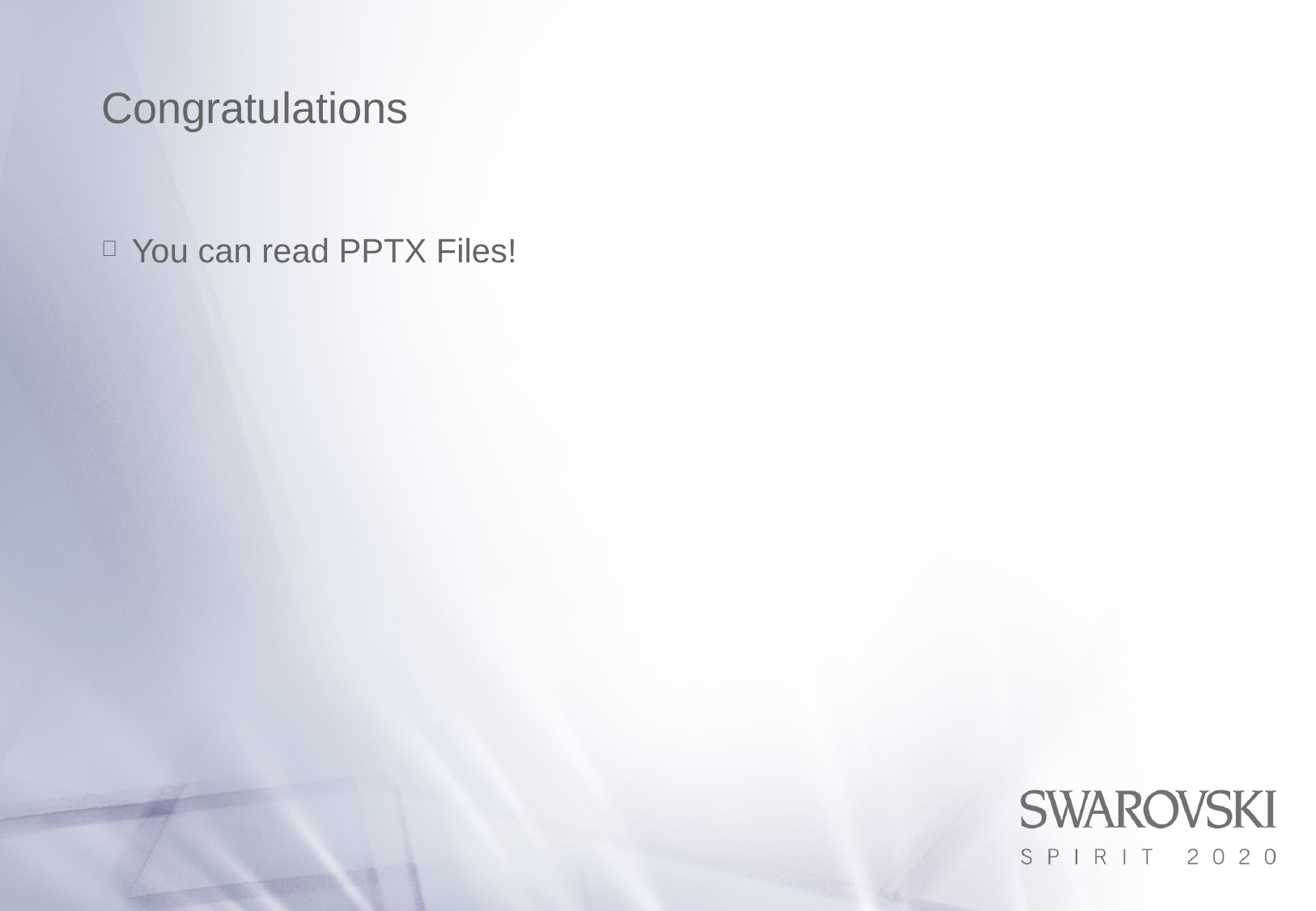

# Congratulations
You can read PPTX Files!